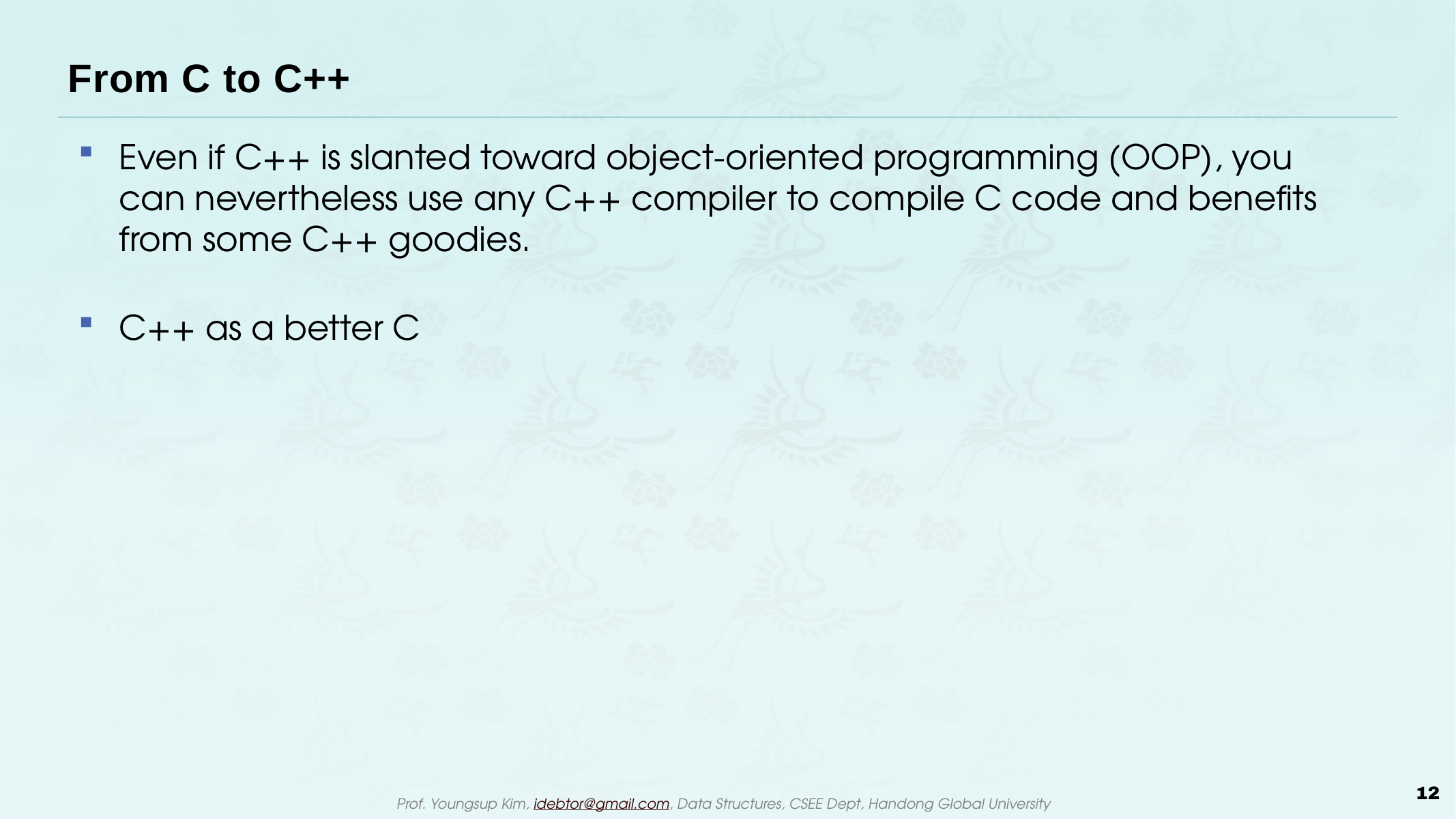

# From C to C++
Even if C++ is slanted toward object-oriented programming (OOP), you can nevertheless use any C++ compiler to compile C code and benefits from some C++ goodies.
C++ as a better C

12